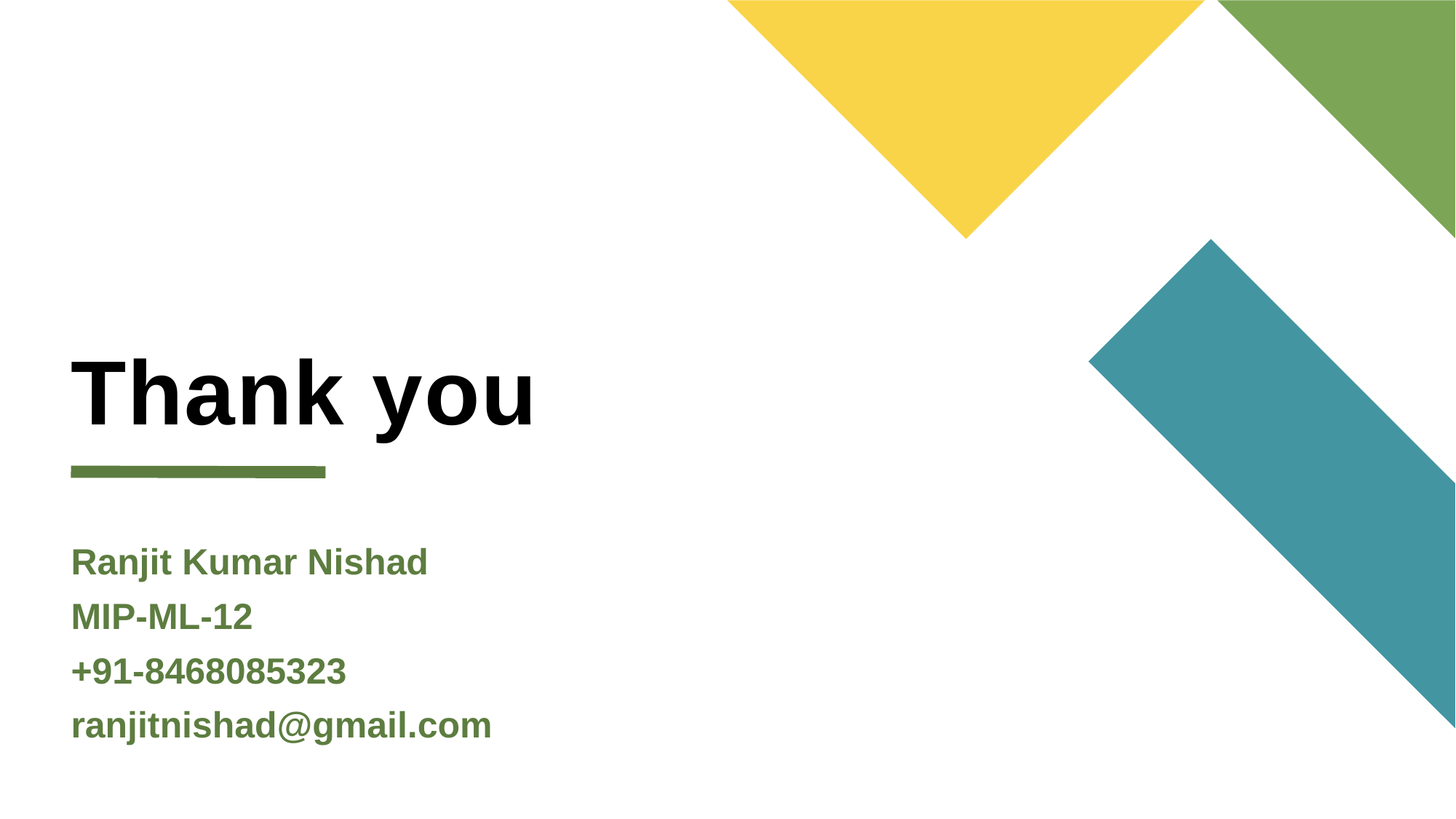

# Thank you
Ranjit Kumar Nishad
MIP-ML-12
+91-8468085323
ranjitnishad@gmail.com